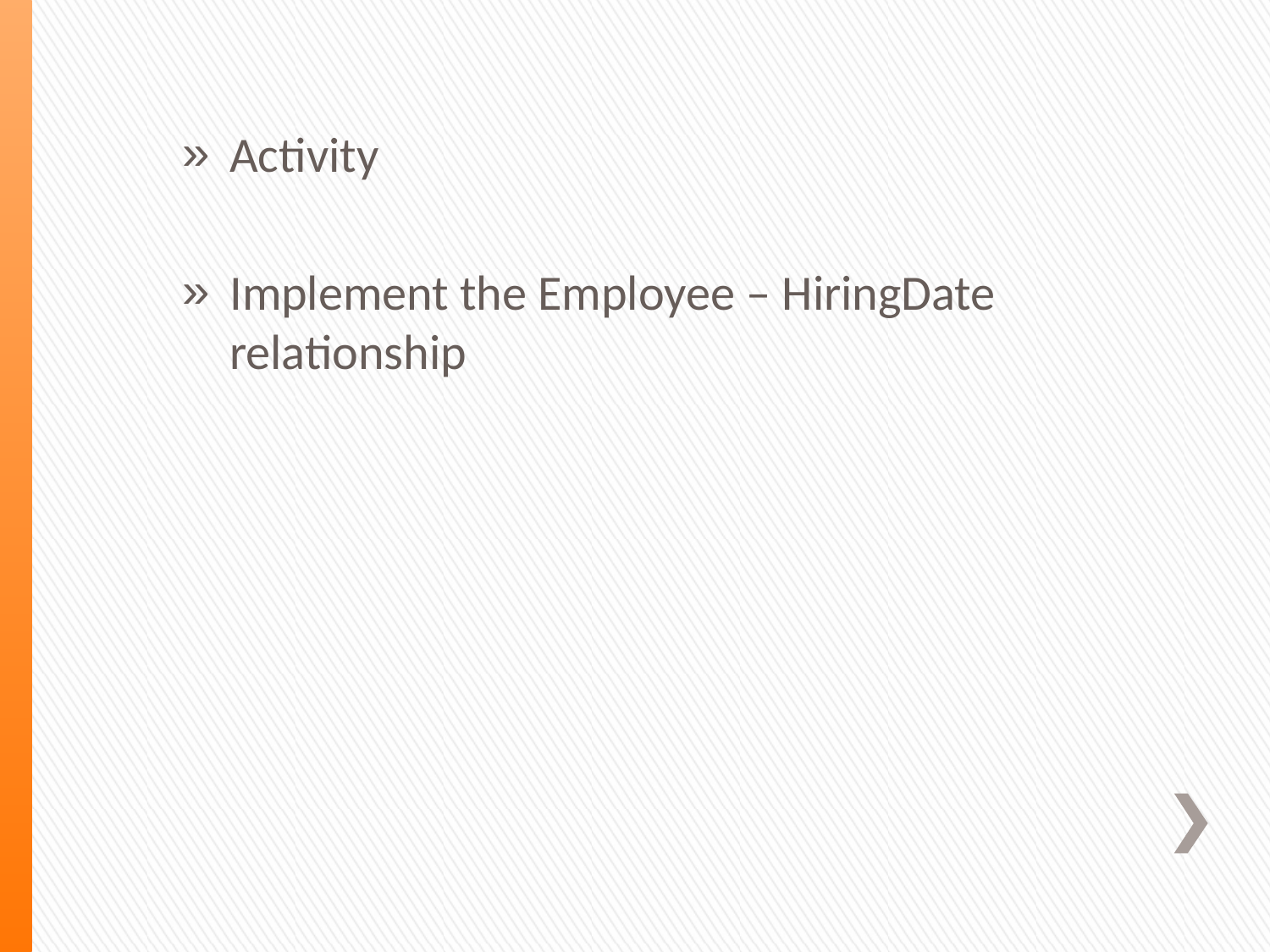

Activity

Implement the Employee – HiringDate relationship
#